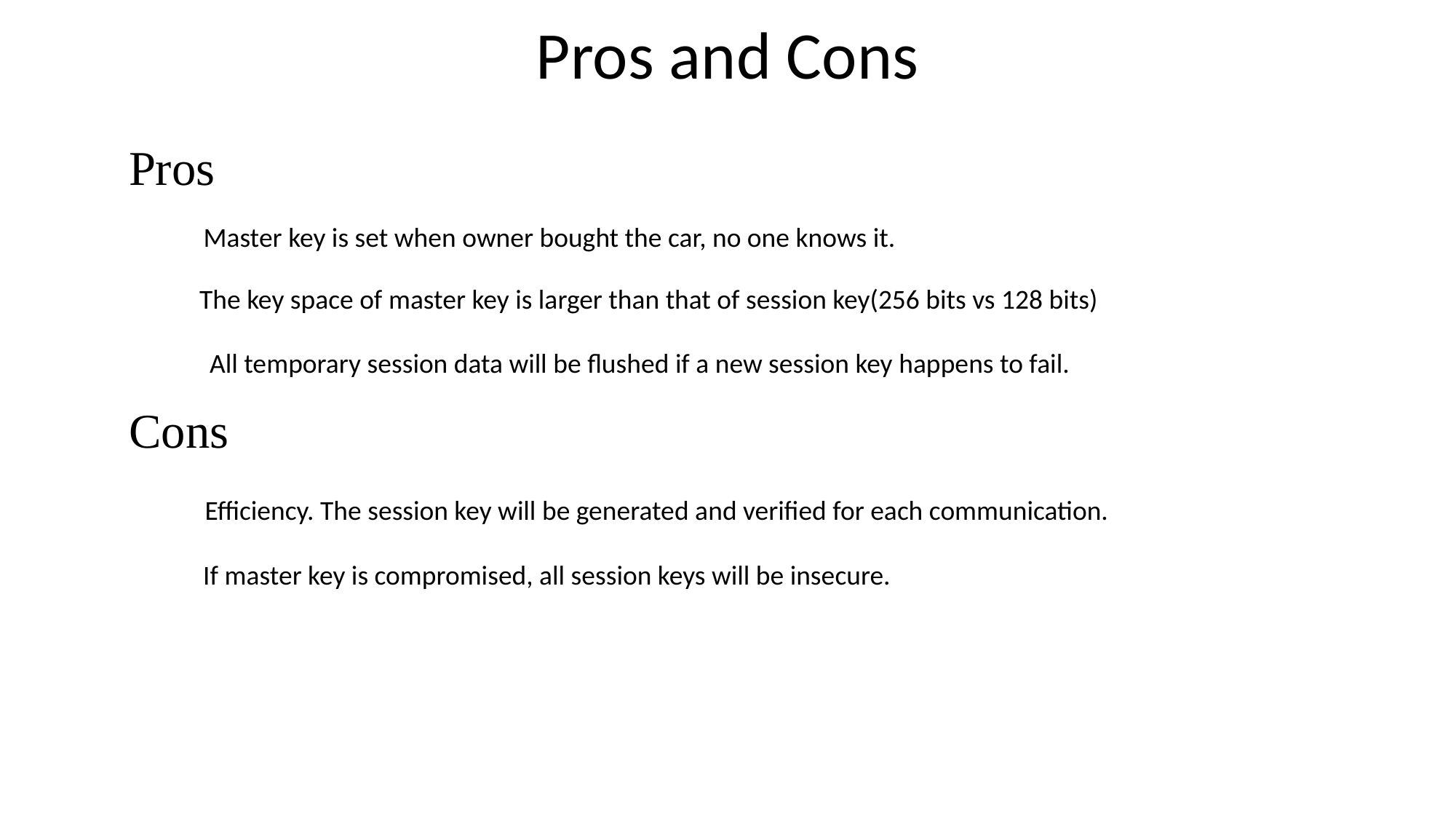

# Pros and Cons
Pros
Master key is set when owner bought the car, no one knows it.

The key space of master key is larger than that of session key(256 bits vs 128 bits)

All temporary session data will be flushed if a new session key happens to fail.

Cons
Efficiency. The session key will be generated and verified for each communication.
If master key is compromised, all session keys will be insecure.